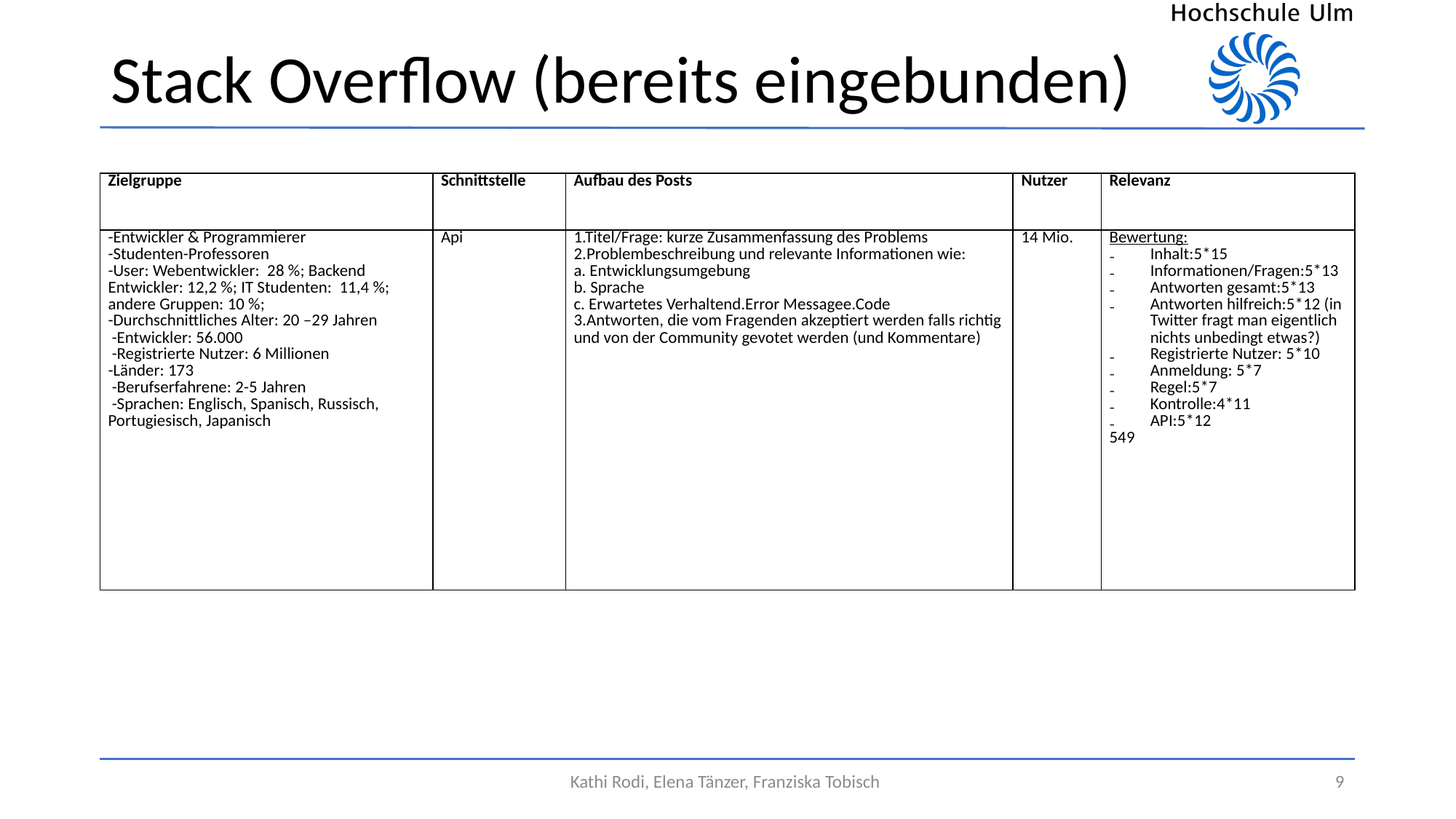

# Stack Overflow (bereits eingebunden)
| Zielgruppe | Schnittstelle | Aufbau des Posts | Nutzer | Relevanz |
| --- | --- | --- | --- | --- |
| -Entwickler & Programmierer -Studenten-Professoren -User: Webentwickler: 28 %; Backend Entwickler: 12,2 %; IT Studenten: 11,4 %; andere Gruppen: 10 %; -Durchschnittliches Alter: 20 –29 Jahren -Entwickler: 56.000 -Registrierte Nutzer: 6 Millionen -Länder: 173 -Berufserfahrene: 2-5 Jahren -Sprachen: Englisch, Spanisch, Russisch, Portugiesisch, Japanisch | Api | 1.Titel/Frage: kurze Zusammenfassung des Problems 2.Problembeschreibung und relevante Informationen wie: a. Entwicklungsumgebung b. Sprache c. Erwartetes Verhaltend.Error Messagee.Code 3.Antworten, die vom Fragenden akzeptiert werden falls richtig und von der Community gevotet werden (und Kommentare) | 14 Mio. | Bewertung: Inhalt:5\*15 Informationen/Fragen:5\*13 Antworten gesamt:5\*13 Antworten hilfreich:5\*12 (in Twitter fragt man eigentlich nichts unbedingt etwas?) Registrierte Nutzer: 5\*10 Anmeldung: 5\*7 Regel:5\*7 Kontrolle:4\*11 API:5\*12 549 |
Kathi Rodi, Elena Tänzer, Franziska Tobisch
9